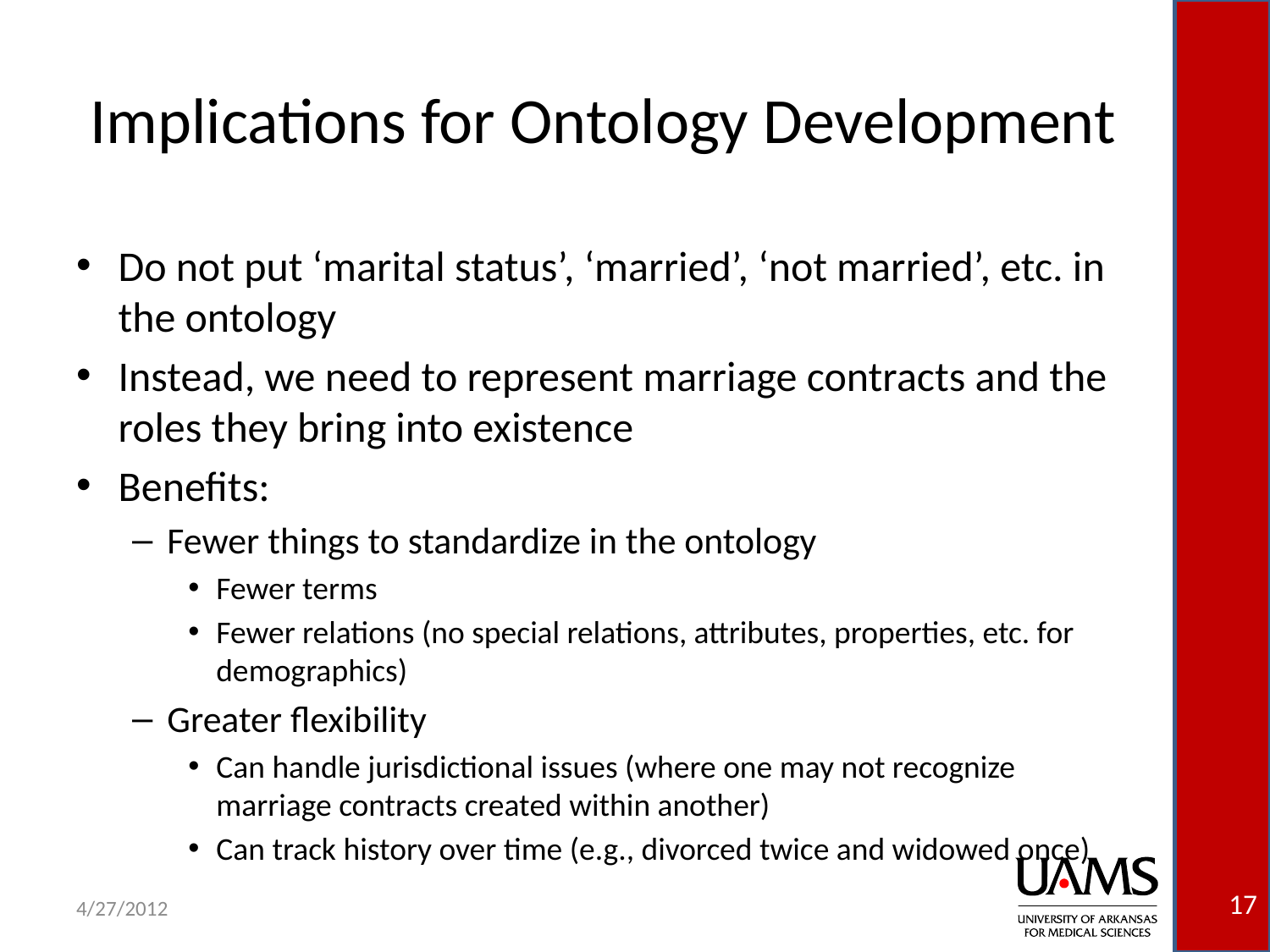

# Implications for Ontology Development
Do not put ‘marital status’, ‘married’, ‘not married’, etc. in the ontology
Instead, we need to represent marriage contracts and the roles they bring into existence
Benefits:
Fewer things to standardize in the ontology
Fewer terms
Fewer relations (no special relations, attributes, properties, etc. for demographics)
Greater flexibility
Can handle jurisdictional issues (where one may not recognize marriage contracts created within another)
Can track history over time (e.g., divorced twice and widowed once)